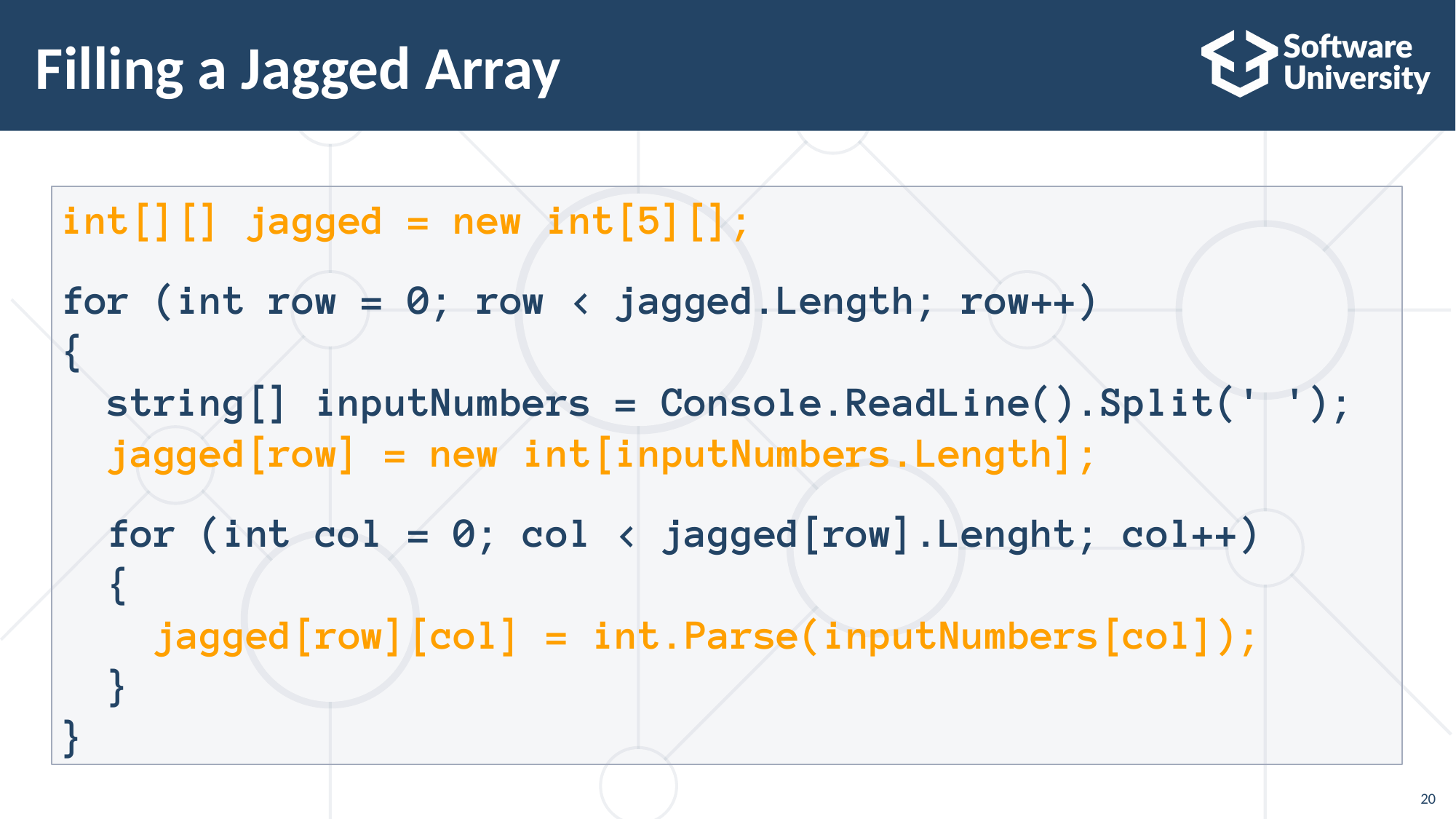

# Filling a Jagged Array
int[][] jagged = new int[5][];

for (int row = 0; row < jagged.Length; row++)
{
  string[] inputNumbers = Console.ReadLine().Split(' ');
  jagged[row] = new int[inputNumbers.Length];

  for (int col = 0; col < jagged[row].Lenght; col++)
  {
    jagged[row][col] = int.Parse(inputNumbers[col]);
  }
}
20